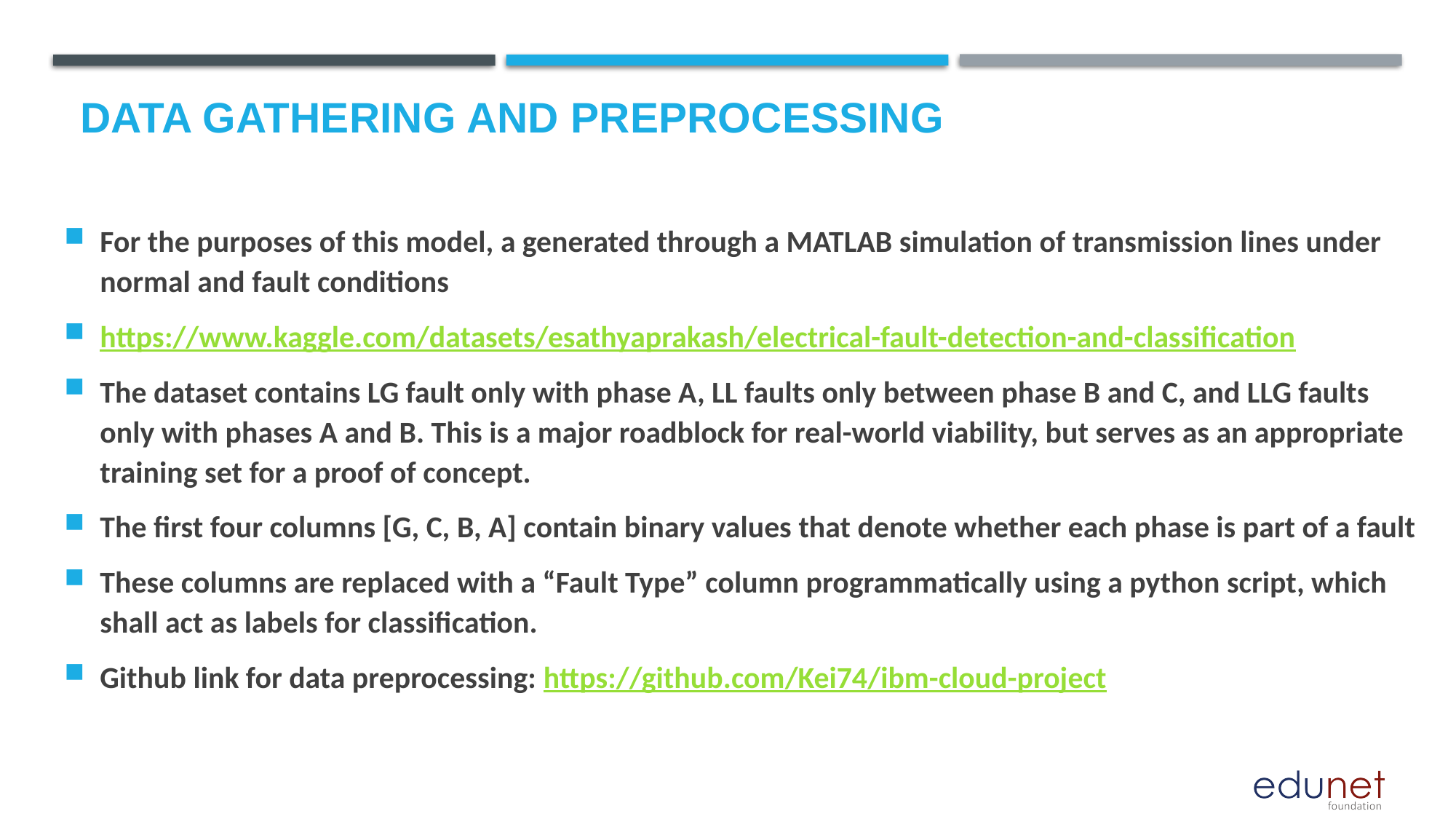

# Data Gathering and Preprocessing

For the purposes of this model, a generated through a MATLAB simulation of transmission lines under normal and fault conditions
https://www.kaggle.com/datasets/esathyaprakash/electrical-fault-detection-and-classification
The dataset contains LG fault only with phase A, LL faults only between phase B and C, and LLG faults only with phases A and B. This is a major roadblock for real-world viability, but serves as an appropriate training set for a proof of concept.
The first four columns [G, C, B, A] contain binary values that denote whether each phase is part of a fault
These columns are replaced with a “Fault Type” column programmatically using a python script, which shall act as labels for classification.
Github link for data preprocessing: https://github.com/Kei74/ibm-cloud-project